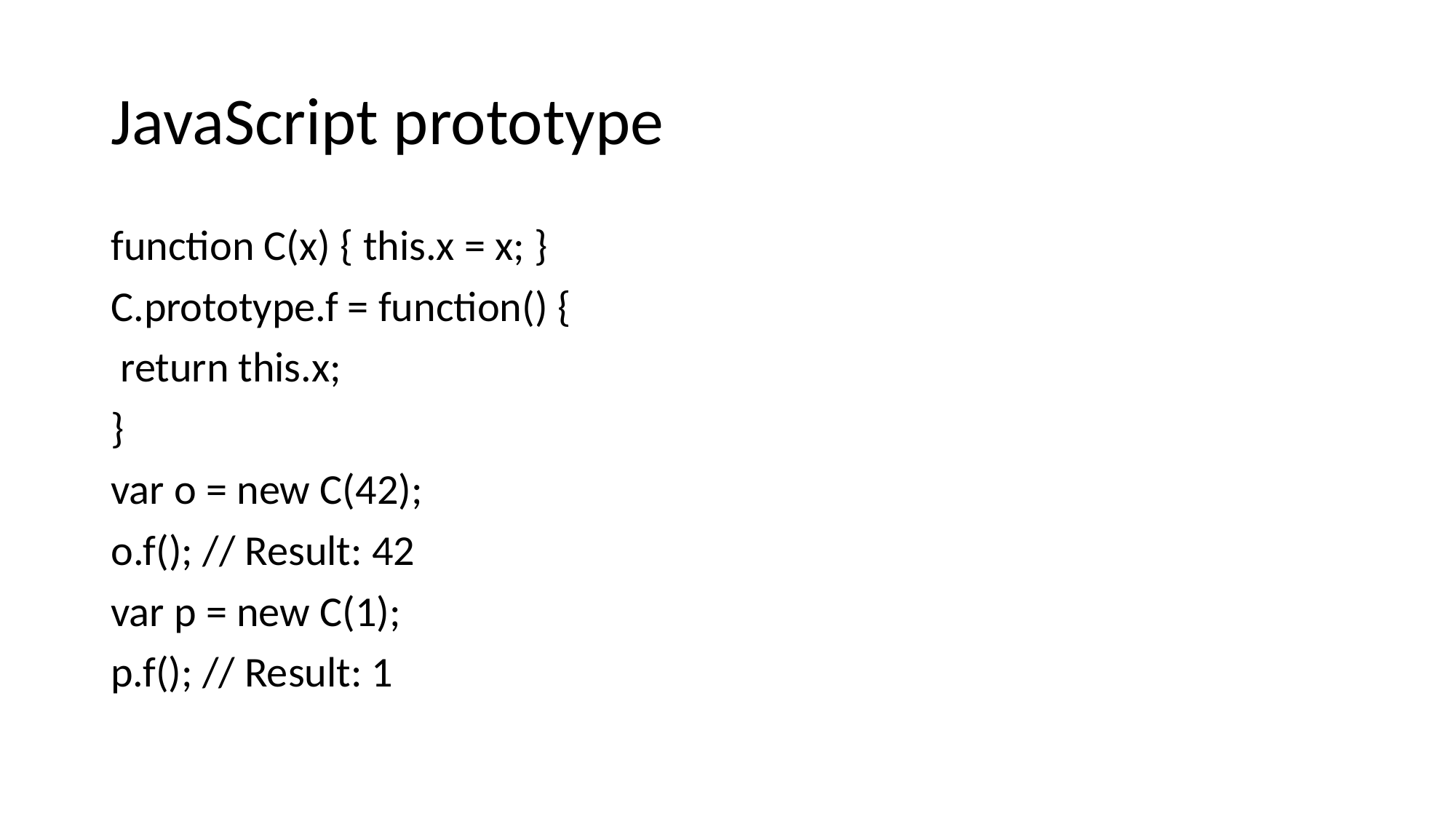

# JavaScript prototype
function C(x) { this.x = x; }
C.prototype.f = function() {
 return this.x;
}
var o = new C(42);
o.f(); // Result: 42
var p = new C(1);
p.f(); // Result: 1